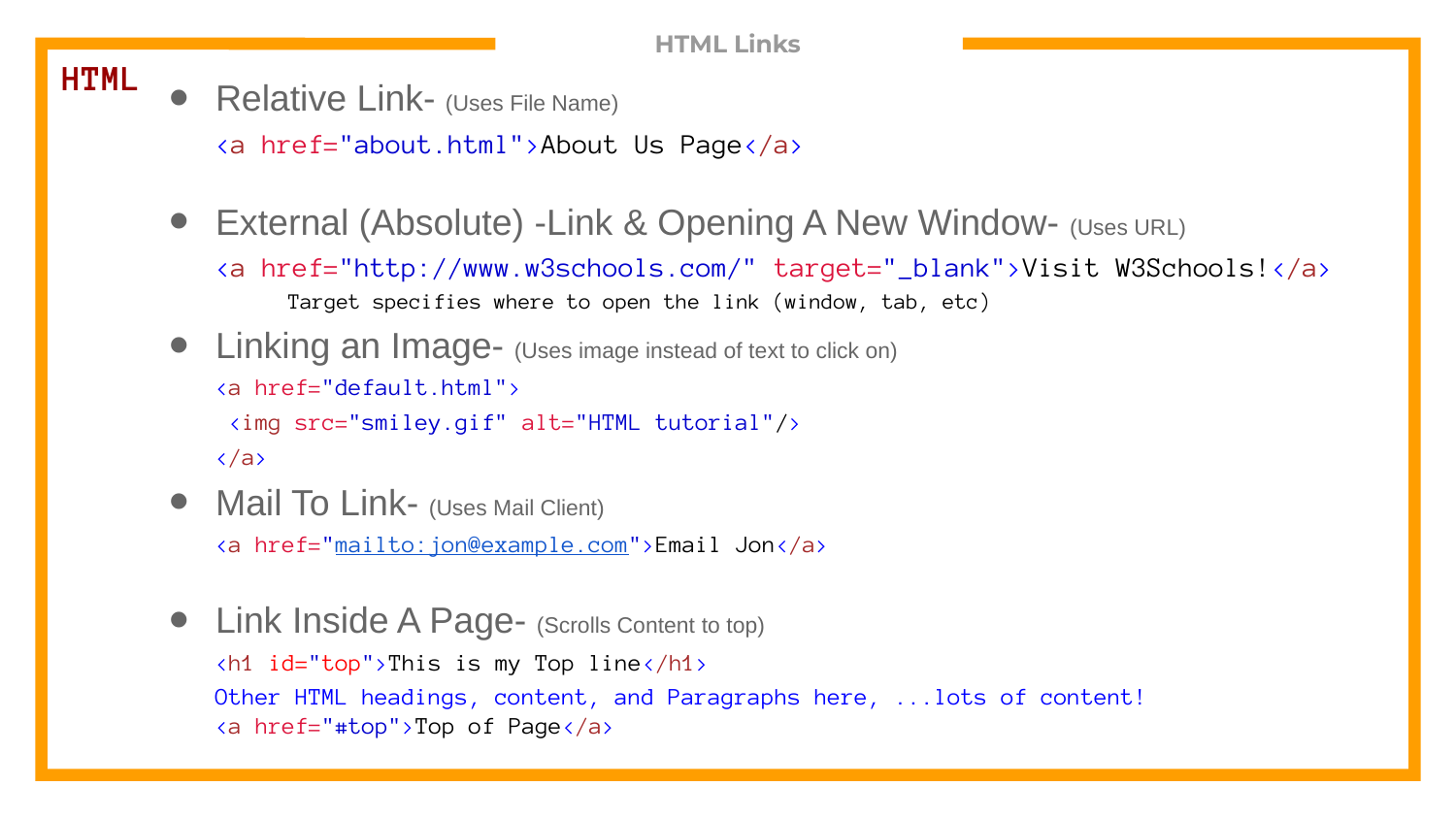

# HTML Links
HTML
Relative Link- (Uses File Name)
<a href="about.html">About Us Page</a>

External (Absolute) -Link & Opening A New Window- (Uses URL)
<a href="http://www.w3schools.com/" target="_blank">Visit W3Schools!</a>
	Target specifies where to open the link (window, tab, etc)
Linking an Image- (Uses image instead of text to click on)
<a href="default.html">
 <img src="smiley.gif" alt="HTML tutorial"/>
</a>
Mail To Link- (Uses Mail Client)
<a href="mailto:jon@example.com">Email Jon</a>

Link Inside A Page- (Scrolls Content to top)
<h1 id="top">This is my Top line</h1>
Other HTML headings, content, and Paragraphs here, ...lots of content!
<a href="#top">Top of Page</a>